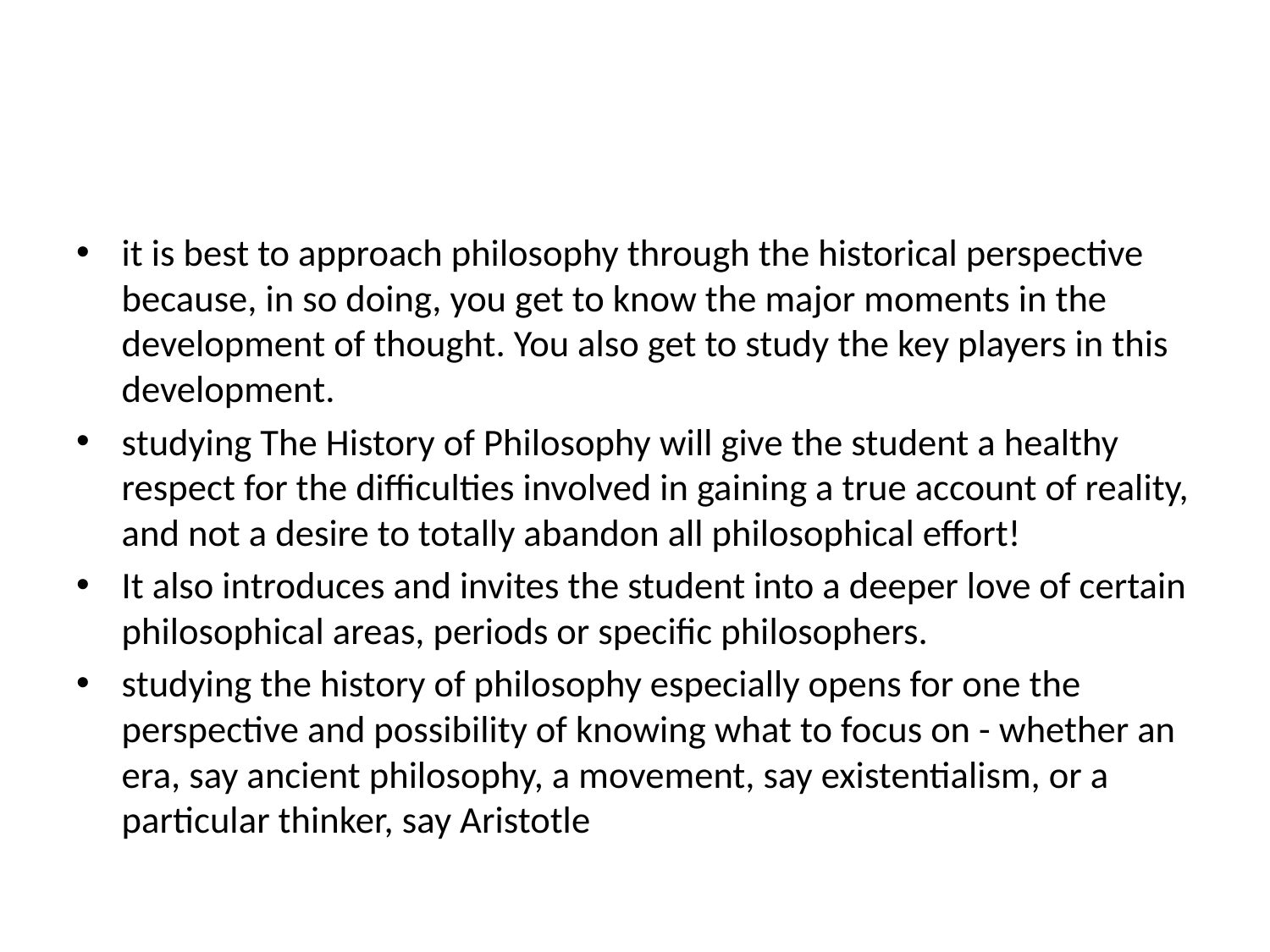

#
it is best to approach philosophy through the historical perspective because, in so doing, you get to know the major moments in the development of thought. You also get to study the key players in this development.
studying The History of Philosophy will give the student a healthy respect for the difficulties involved in gaining a true account of reality, and not a desire to totally abandon all philosophical effort!
It also introduces and invites the student into a deeper love of certain philosophical areas, periods or specific philosophers.
studying the history of philosophy especially opens for one the perspective and possibility of knowing what to focus on - whether an era, say ancient philosophy, a movement, say existentialism, or a particular thinker, say Aristotle